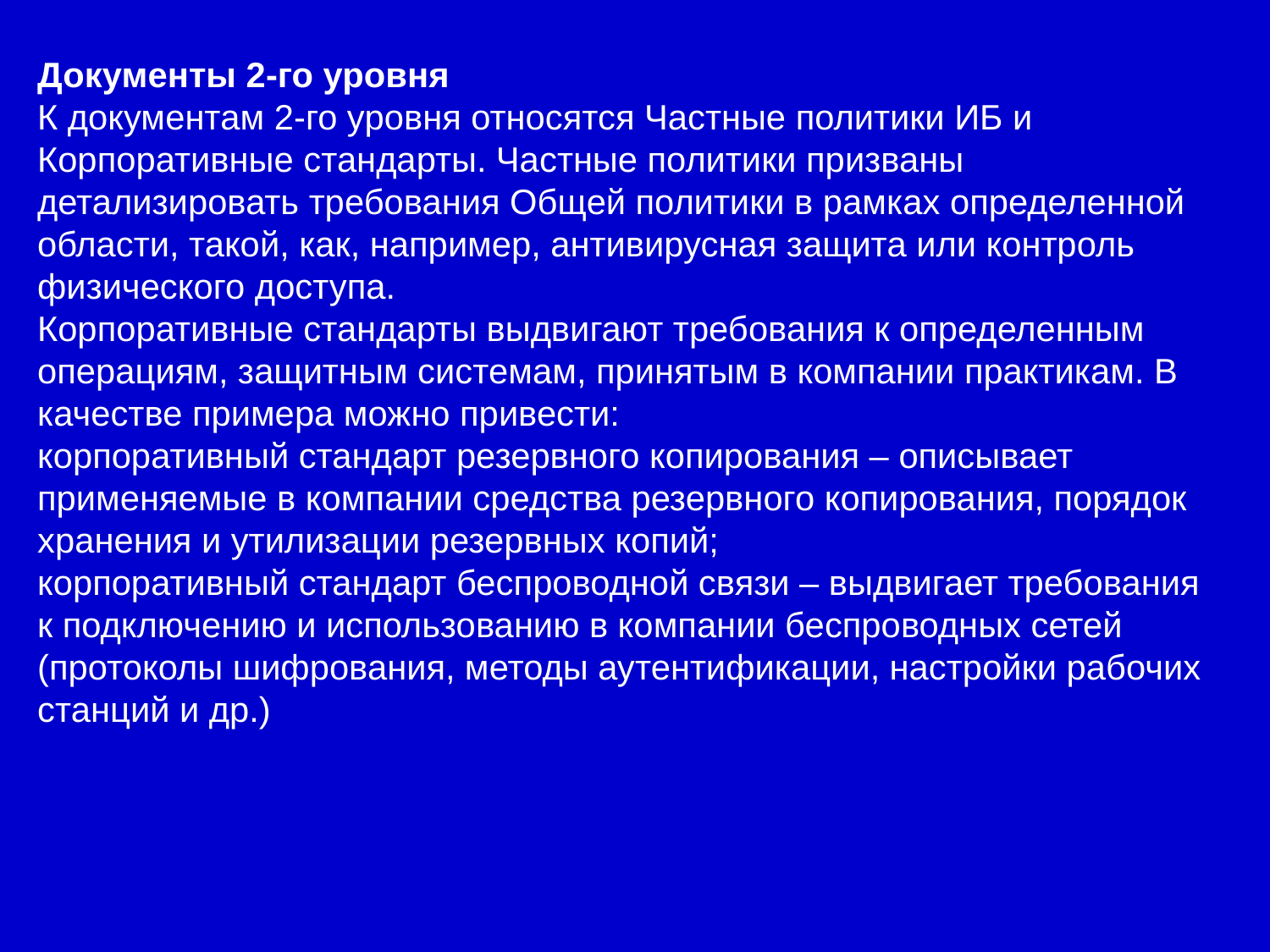

Документы 2-го уровня
К документам 2-го уровня относятся Частные политики ИБ и Корпоративные стандарты. Частные политики призваны детализировать требования Общей политики в рамках определенной области, такой, как, например, антивирусная защита или контроль физического доступа.
Корпоративные стандарты выдвигают требования к определенным операциям, защитным системам, принятым в компании практикам. В качестве примера можно привести:
корпоративный стандарт резервного копирования – описывает применяемые в компании средства резервного копирования, порядок хранения и утилизации резервных копий;
корпоративный стандарт беспроводной связи – выдвигает требования к подключению и использованию в компании беспроводных сетей (протоколы шифрования, методы аутентификации, настройки рабочих станций и др.)